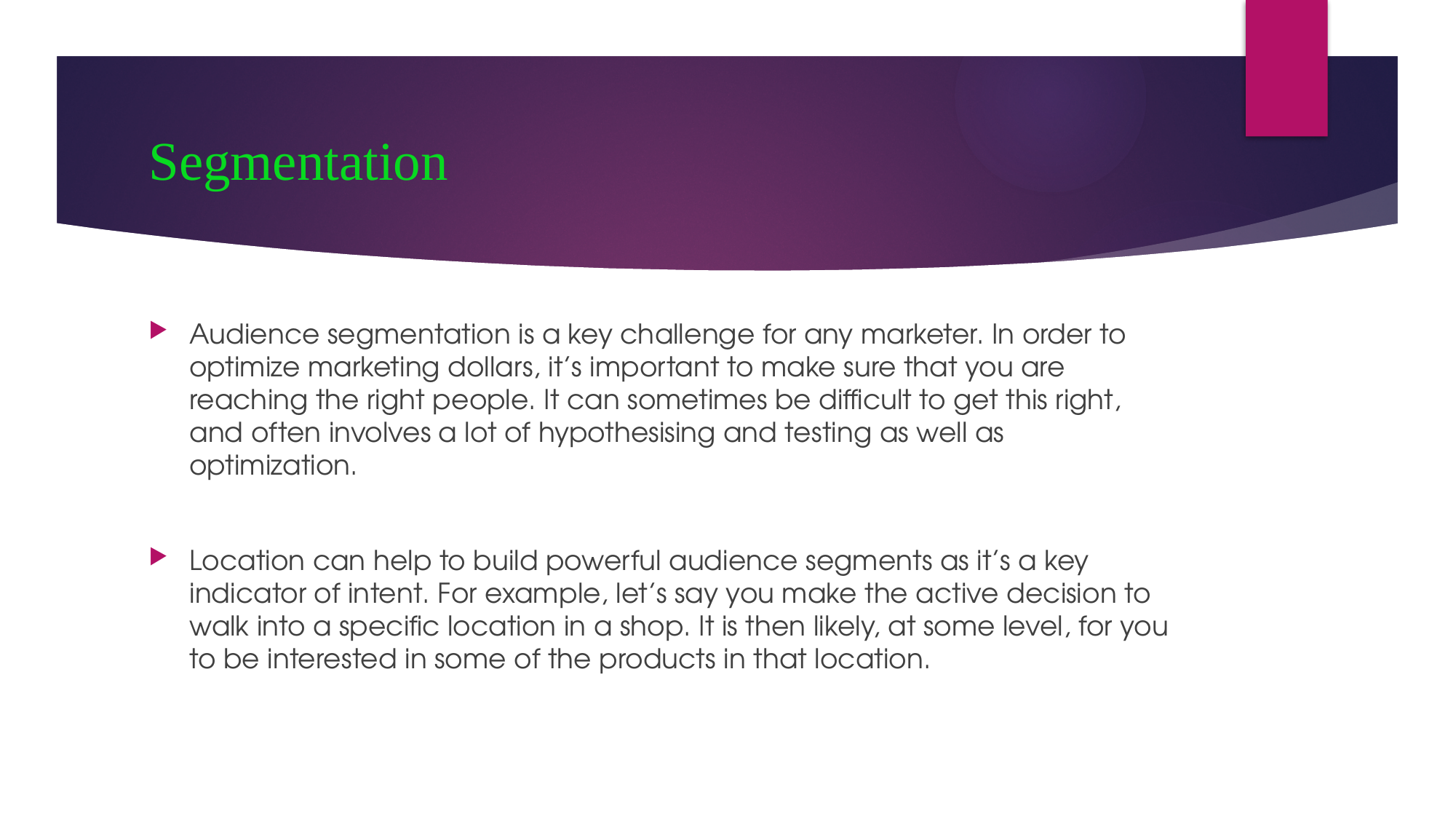

# Segmentation
Audience segmentation is a key challenge for any marketer. In order to optimize marketing dollars, it’s important to make sure that you are reaching the right people. It can sometimes be difficult to get this right, and often involves a lot of hypothesising and testing as well as optimization.

Location can help to build powerful audience segments as it’s a key indicator of intent. For example, let’s say you make the active decision to walk into a specific location in a shop. It is then likely, at some level, for you to be interested in some of the products in that location.